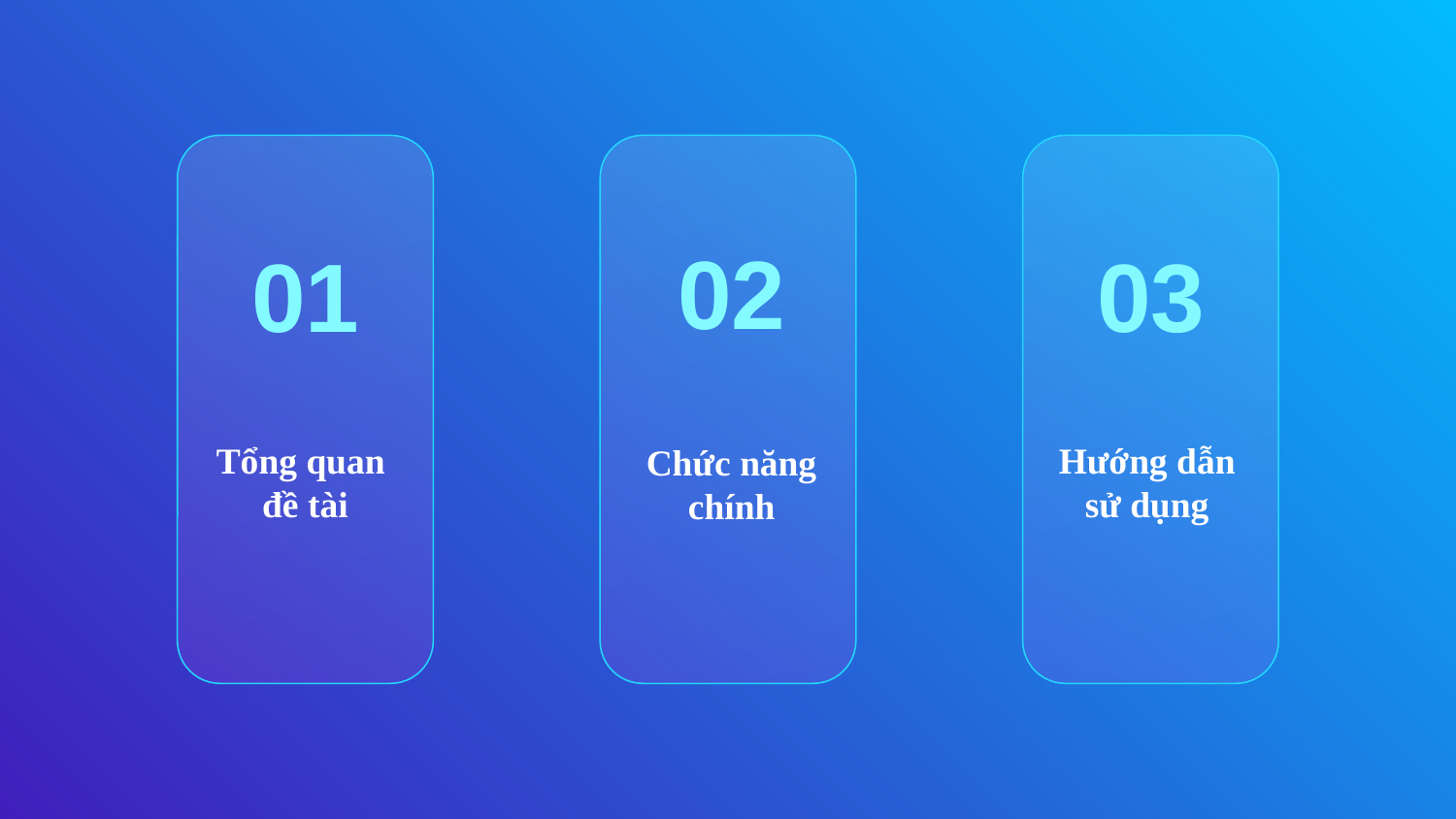

02
01
03
# Tổng quan đề tài
Chức năng chính
Hướng dẫn sử dụng